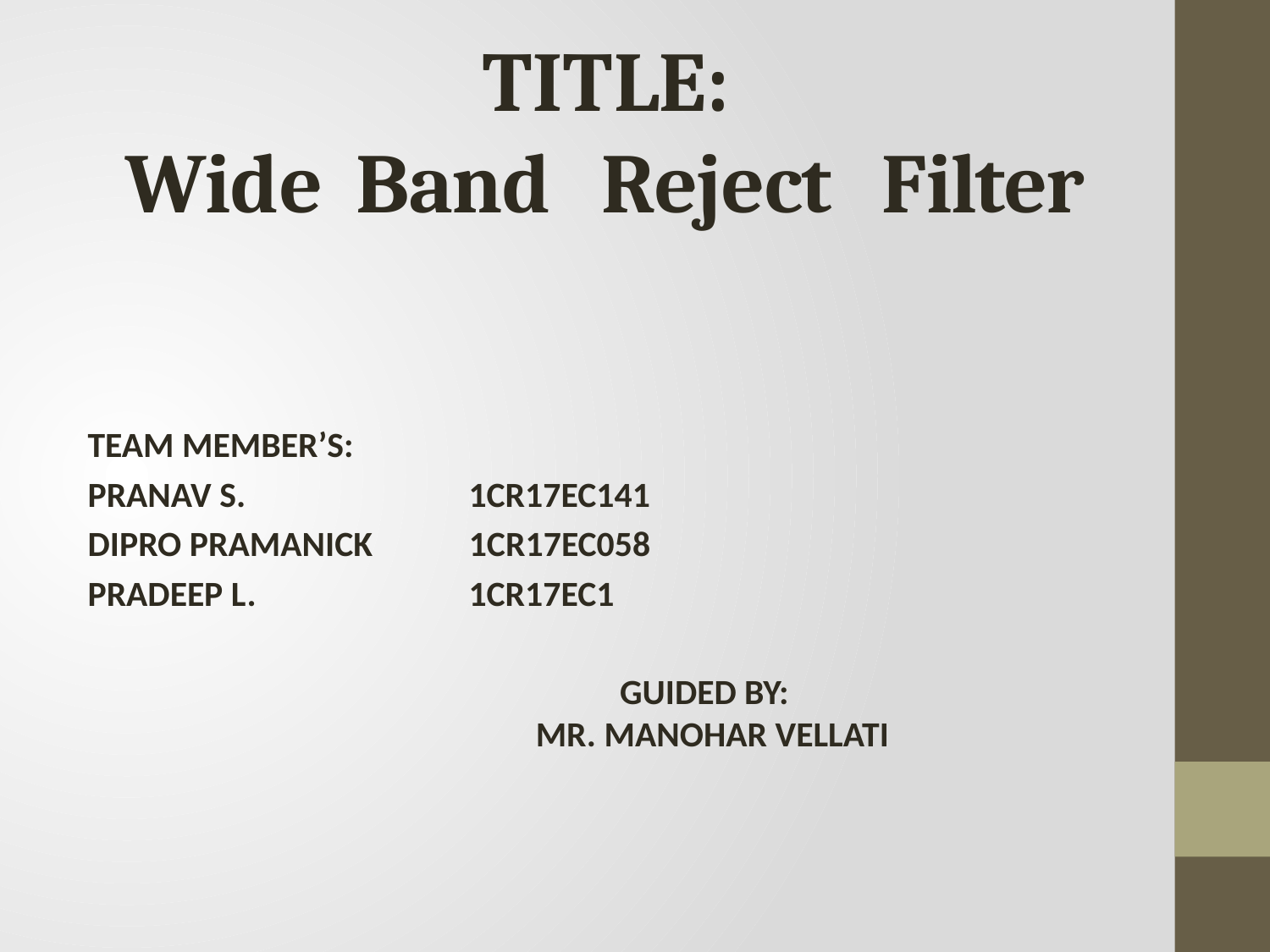

# TITLE: Wide  Band   Reject   Filter
TEAM MEMBER’S:
PRANAV S.		1CR17EC141
DIPRO PRAMANICK            1CR17EC058
PRADEEP L.		1CR17EC1

				   GUIDED BY:			                                        MR. MANOHAR VELLATI